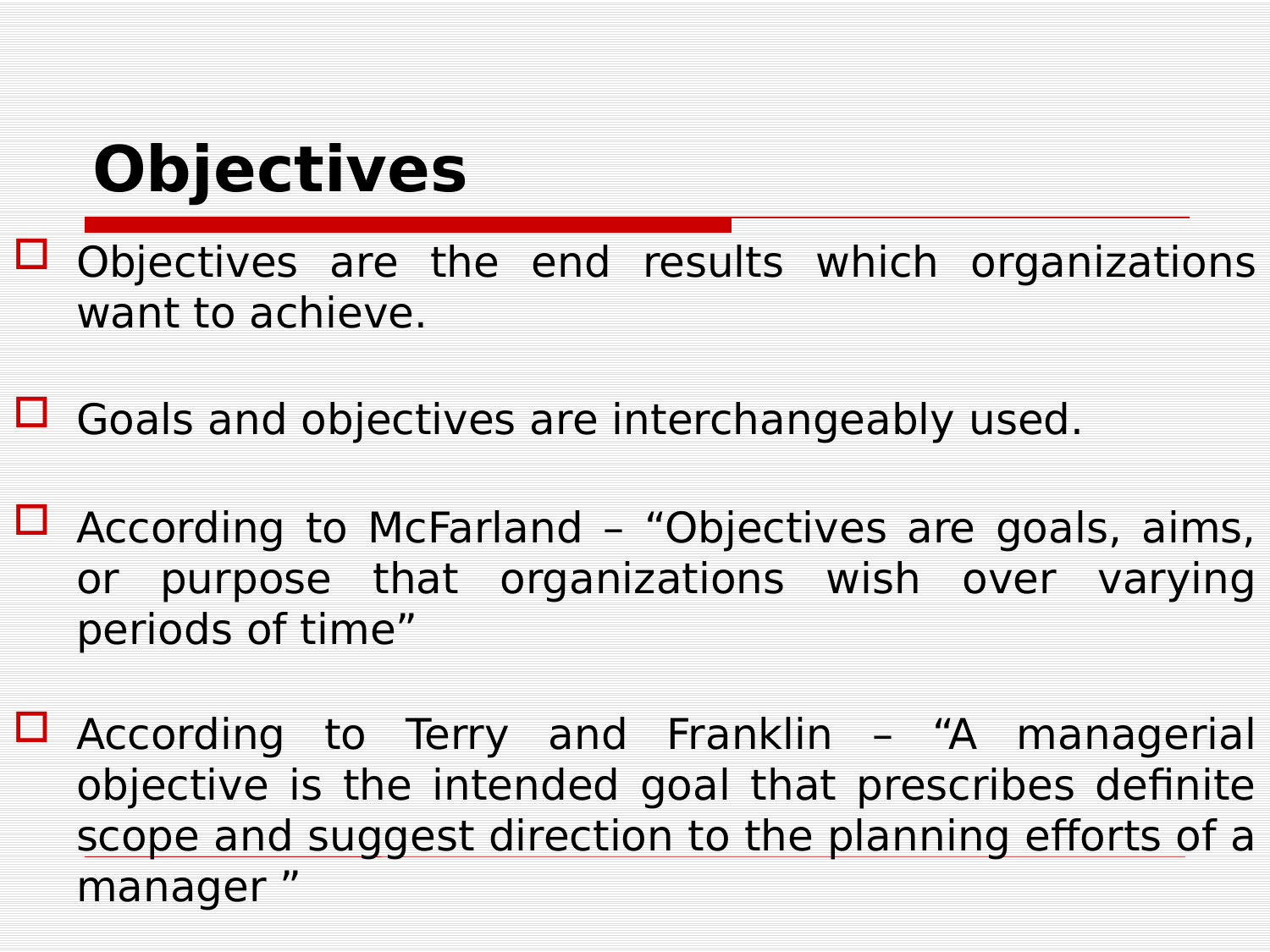

# Objectives
Objectives are the end results which organizations want to achieve.

Goals and objectives are interchangeably used.

According to McFarland – “Objectives are goals, aims, or purpose that organizations wish over varying periods of time”

According to Terry and Franklin – “A managerial objective is the intended goal that prescribes definite scope and suggest direction to the planning efforts of a manager ”